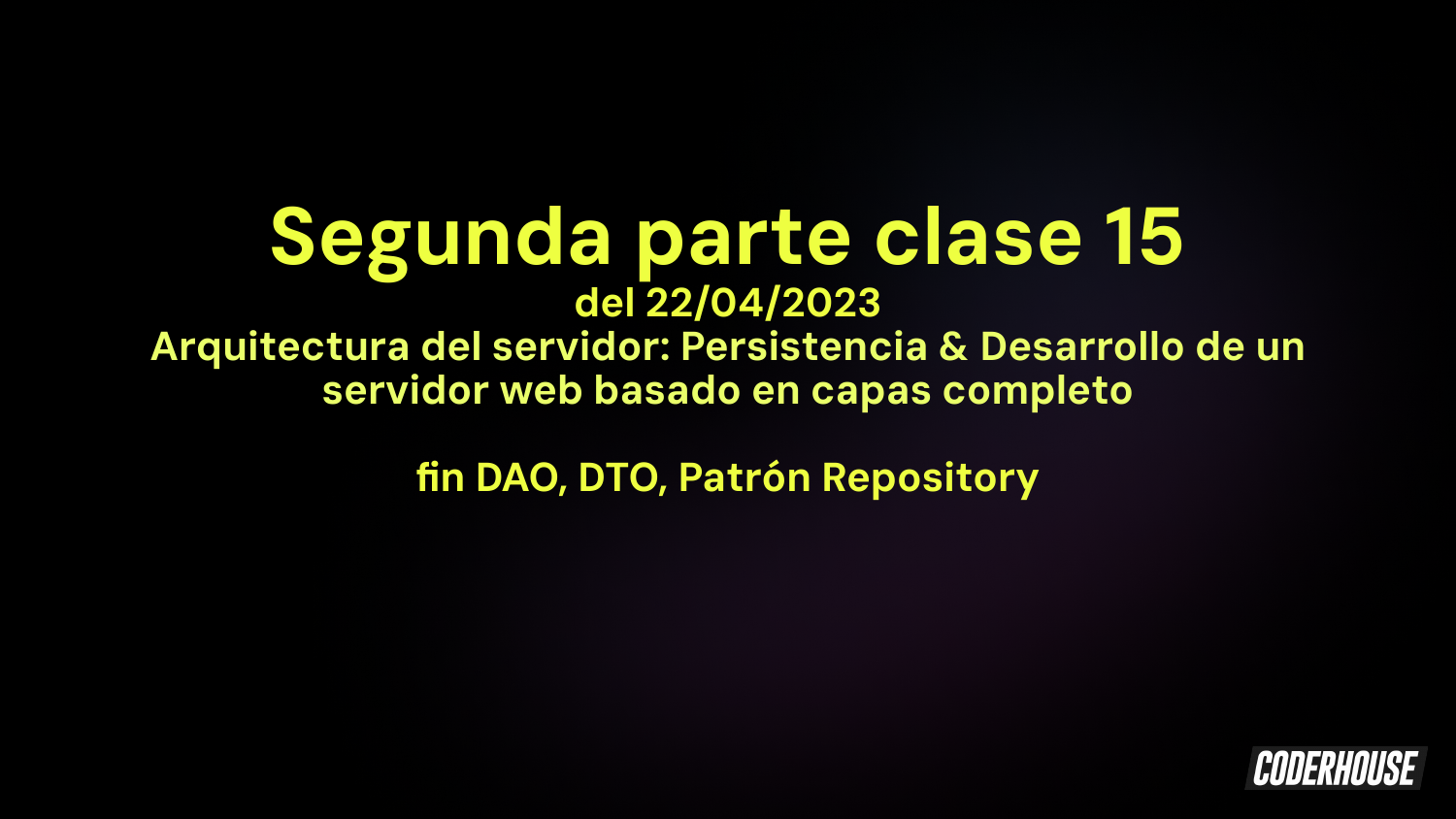

Segunda parte clase 15
del 22/04/2023
Arquitectura del servidor: Persistencia & Desarrollo de un servidor web basado en capas completo

fin DAO, DTO, Patrón Repository